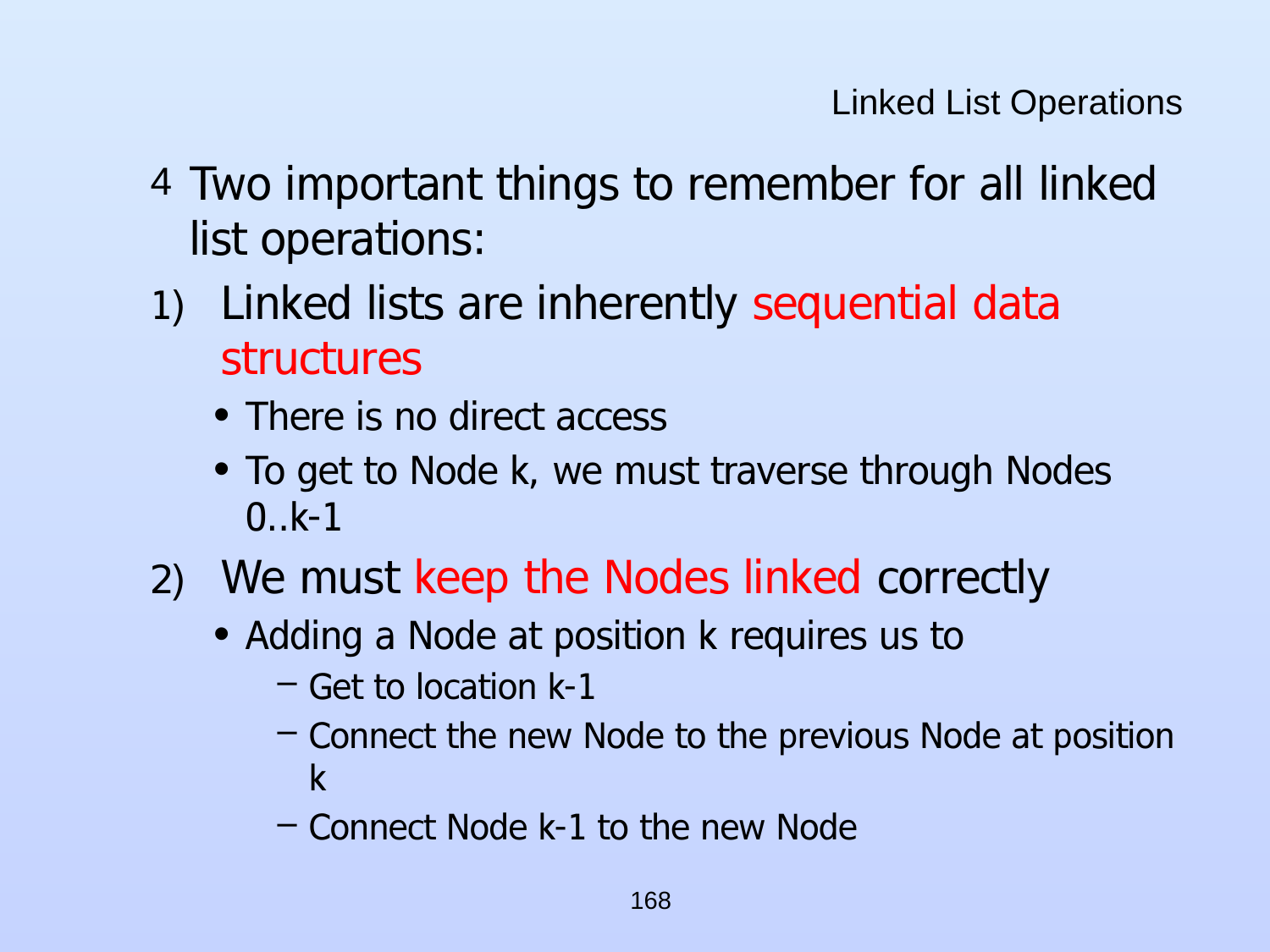

# Linked List Operations
Two important things to remember for all linked list operations:
Linked lists are inherently sequential data structures
There is no direct access
To get to Node k, we must traverse through Nodes 0..k-1
We must keep the Nodes linked correctly
Adding a Node at position k requires us to
Get to location k-1
Connect the new Node to the previous Node at position k
Connect Node k-1 to the new Node
168